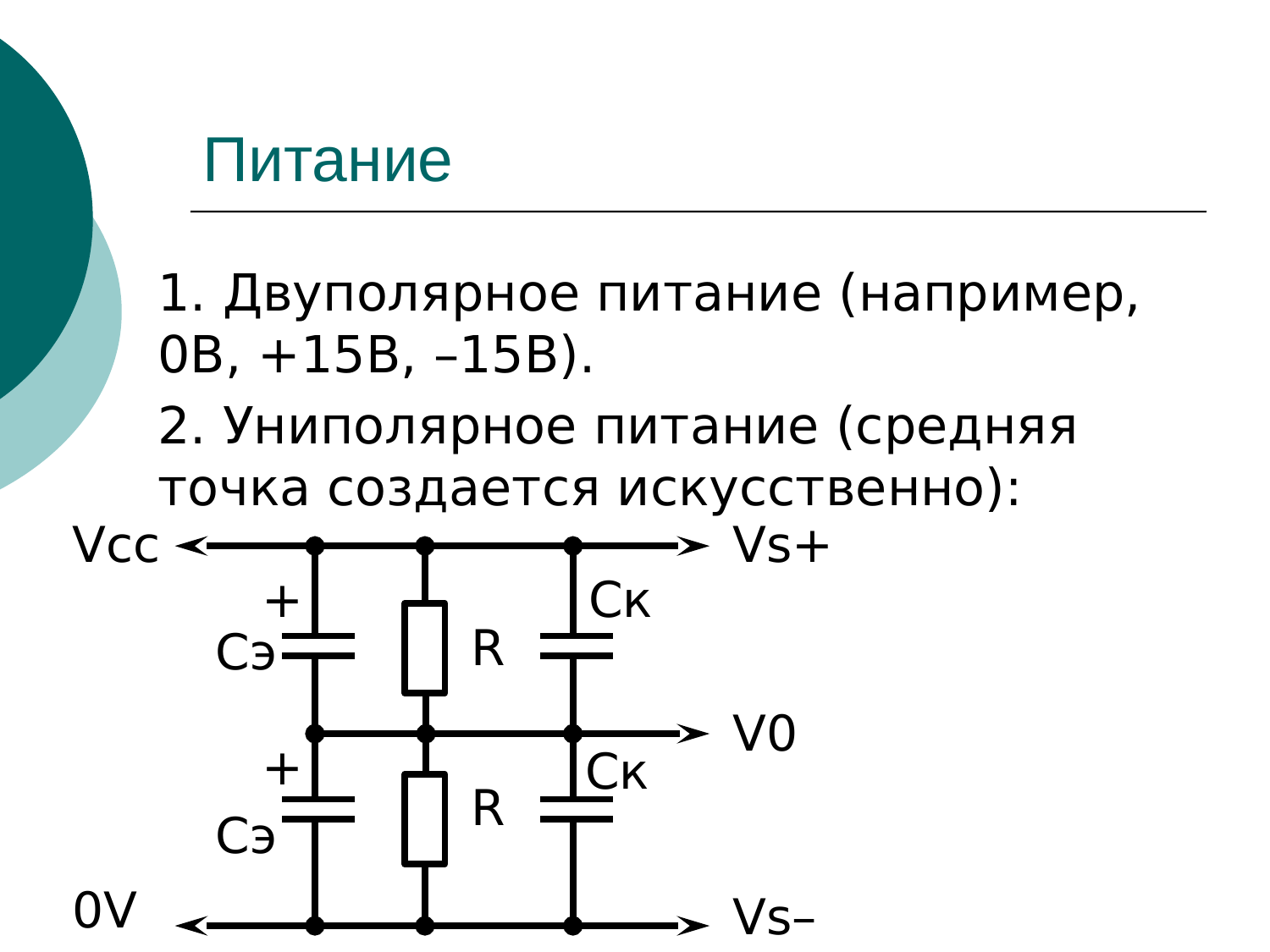

# Питание
1. Двуполярное питание (например, 0В, +15В, –15В).
2. Униполярное питание (средняя точка создается искусственно):

Vcc
Vs+
Ск
+

R
Сэ
V0
+
Ск
R

Сэ
0V
Vs–